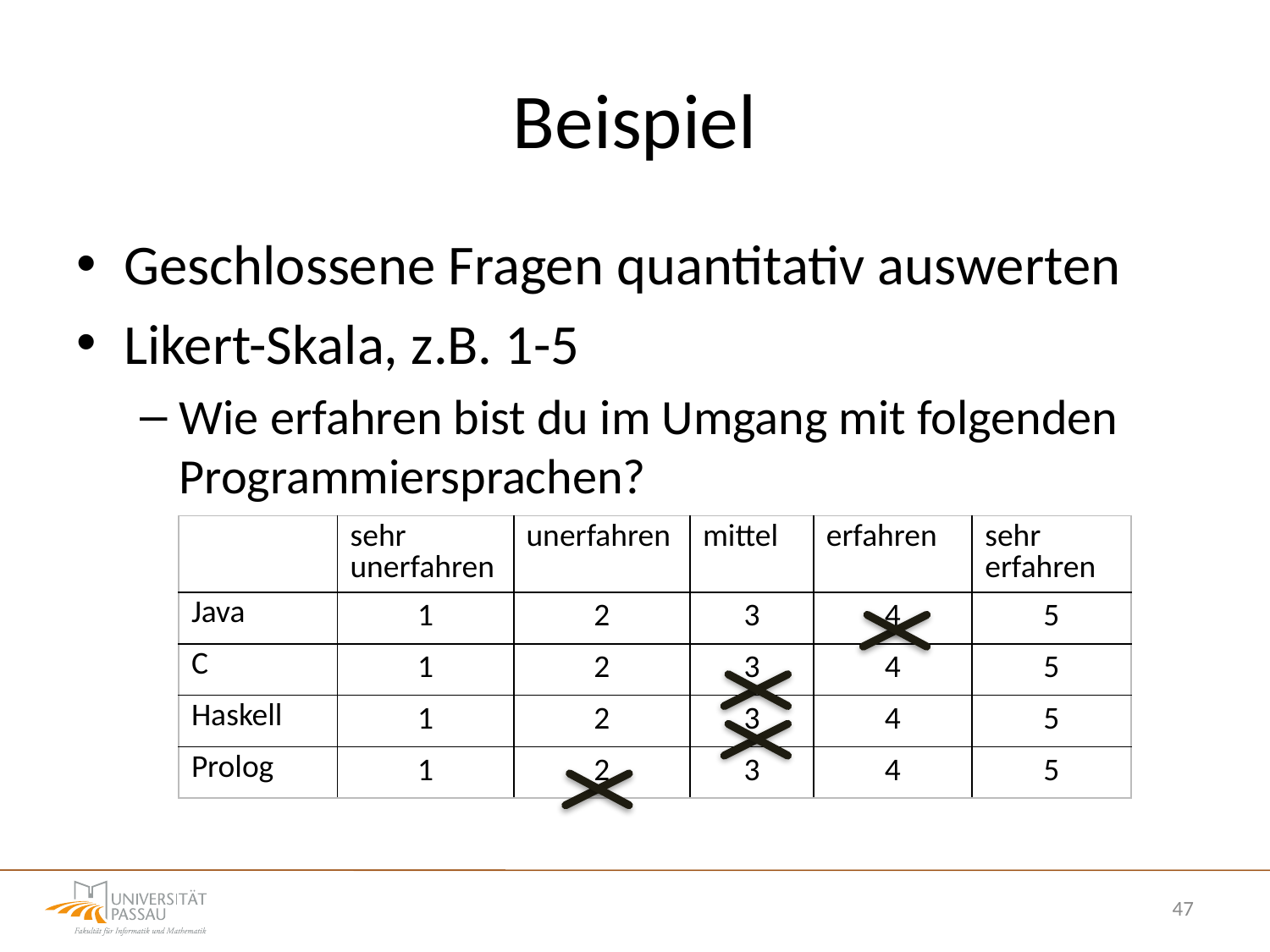

# Beispiel
Geschlossene Fragen quantitativ auswerten
Likert-Skala, z.B. 1-5
Wie erfahren bist du im Umgang mit folgenden Programmiersprachen?

|  | sehr unerfahren | unerfahren | mittel | erfahren | sehr erfahren |
| --- | --- | --- | --- | --- | --- |
| Java | 1 | 2 | 3 | 4 | 5 |
| C | 1 | 2 | 3 | 4 | 5 |
| Haskell | 1 | 2 | 3 | 4 | 5 |
| Prolog | 1 | 2 | 3 | 4 | 5 |
47